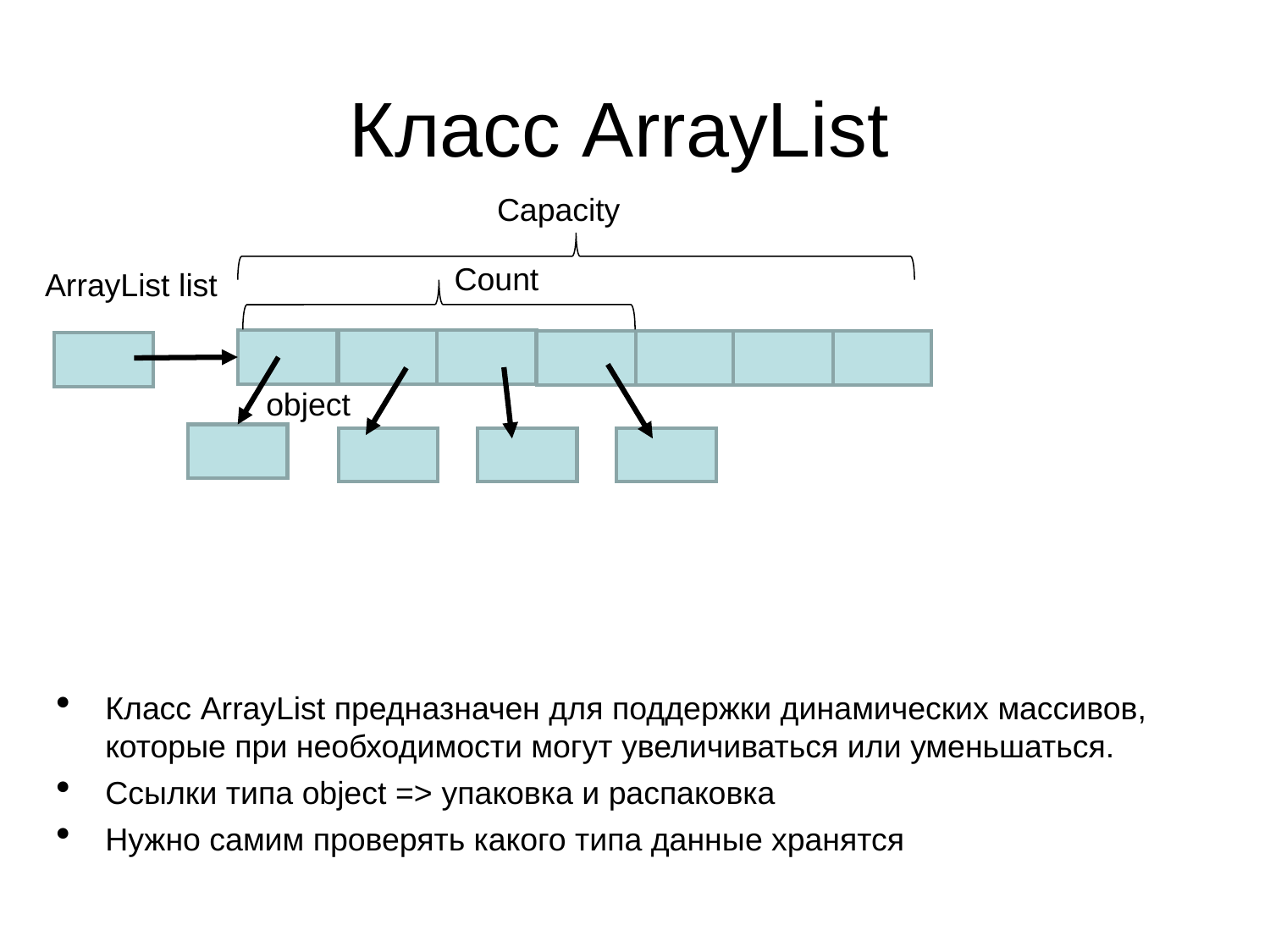

Класс ArrayList

Capacity
Count
ArrayList list

object
Класс ArrayList предназначен для поддержки динамических массивов, которые при необходимости могут увеличиваться или уменьшаться.
Ссылки типа object => упаковка и распаковка
Нужно самим проверять какого типа данные хранятся